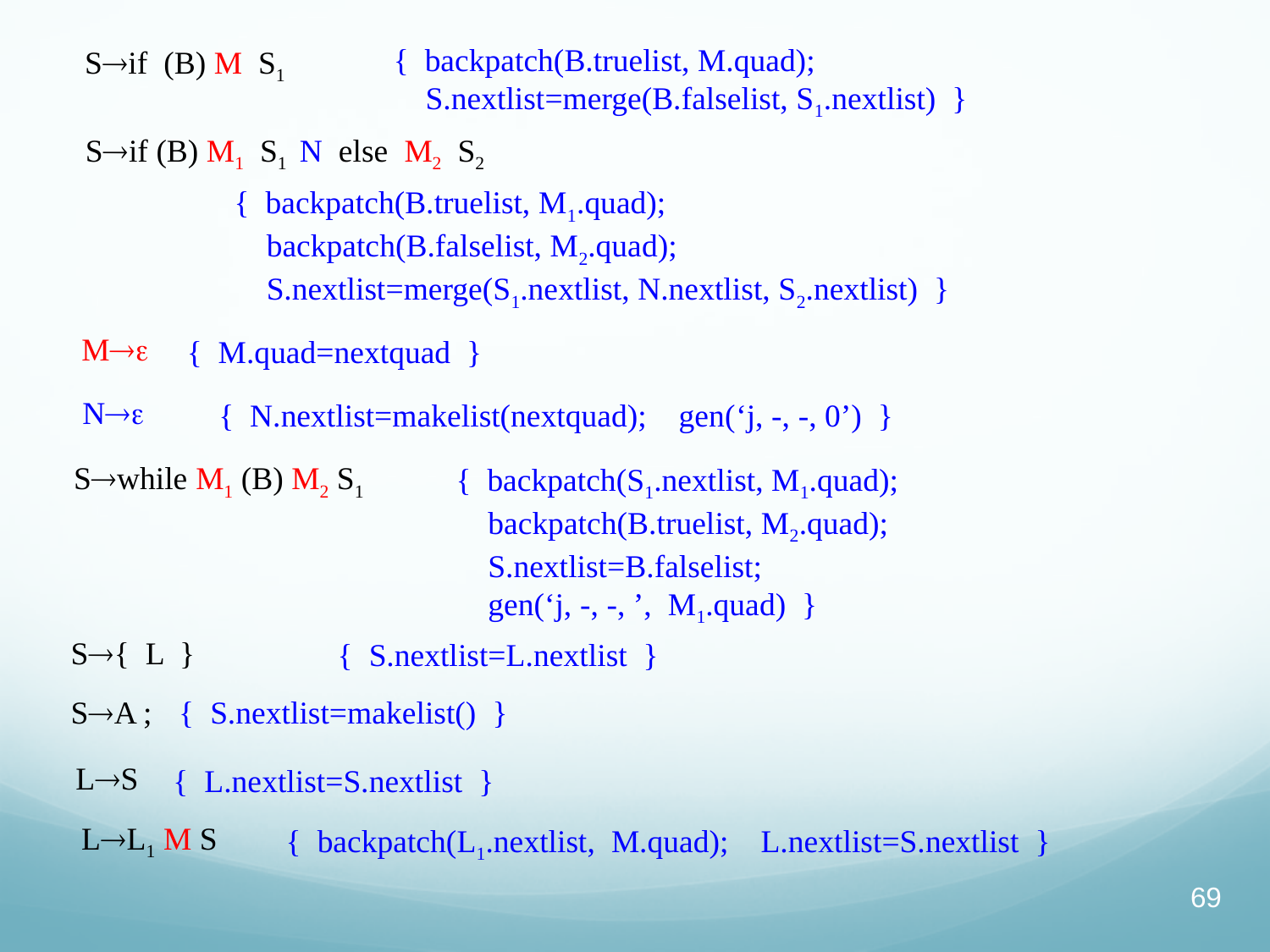

{  backpatch(B.truelist, M.quad);
    S.nextlist=merge(B.falselist, S1.nextlist)  }
S→if  (B) M  S1
S→if (B) M1  S1  N  else  M2  S2
{  backpatch(B.truelist, M1.quad);
    backpatch(B.falselist, M2.quad);
    S.nextlist=merge(S1.nextlist, N.nextlist, S2.nextlist)  }
M→ε
{  M.quad=nextquad  }
N→ε
{  N.nextlist=makelist(nextquad);    gen(‘j, -, -, 0’)  }
S→while M1 (B) M2 S1
{  backpatch(S1.nextlist, M1.quad);
    backpatch(B.truelist, M2.quad);
    S.nextlist=B.falselist;
    gen(‘j, -, -, ’,  M1.quad)  }
S→{  L  }
{  S.nextlist=L.nextlist  }
S→A ;
{  S.nextlist=makelist()  }
L→S
{  L.nextlist=S.nextlist  }
L→L1 M S
{  backpatch(L1.nextlist,  M.quad);    L.nextlist=S.nextlist  }
69